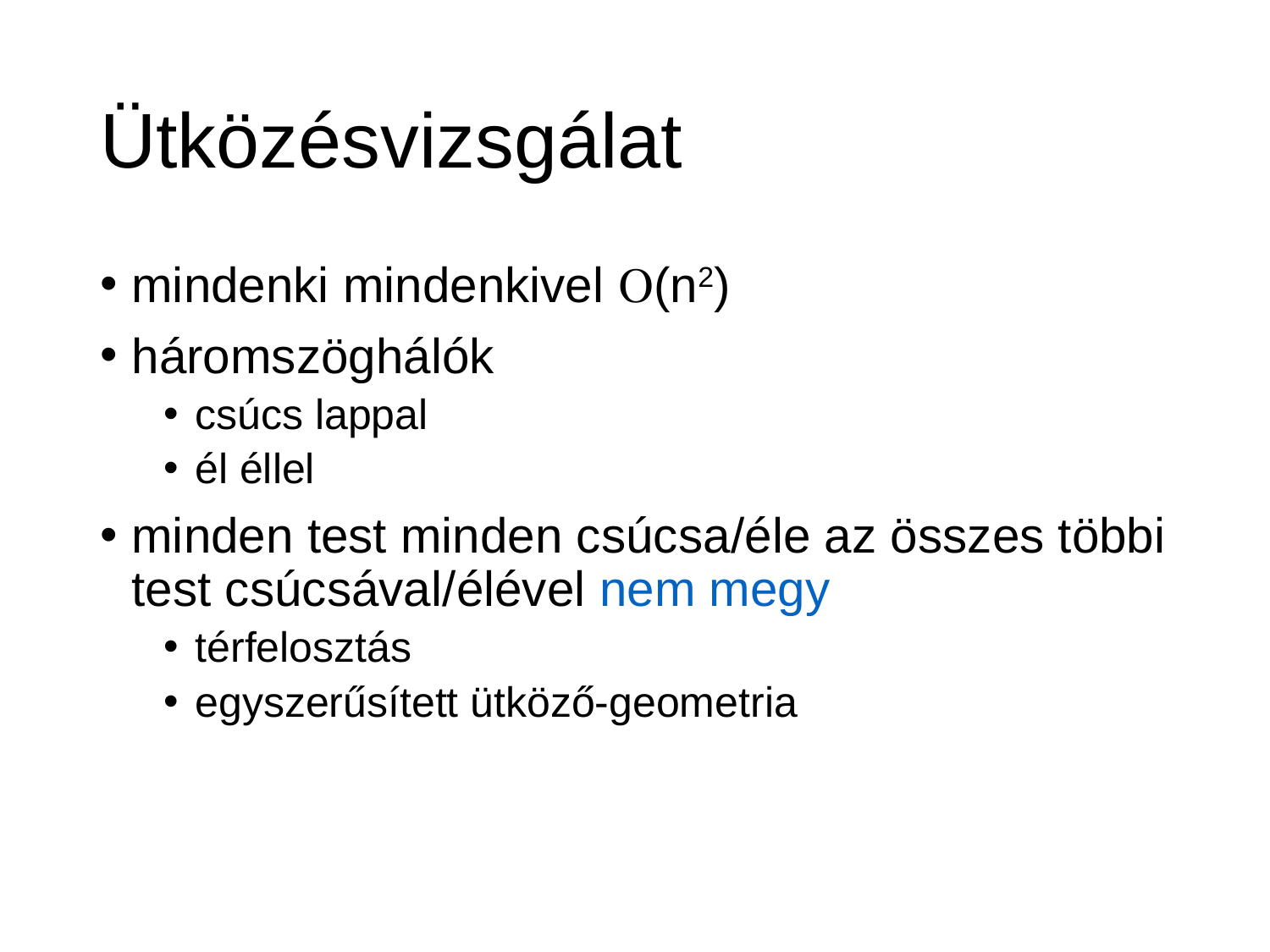

# Ütközésvizsgálat
mindenki mindenkivel Ο(n2)
háromszöghálók
csúcs lappal
él éllel
minden test minden csúcsa/éle az összes többi test csúcsával/élével nem megy
térfelosztás
egyszerűsített ütköző-geometria